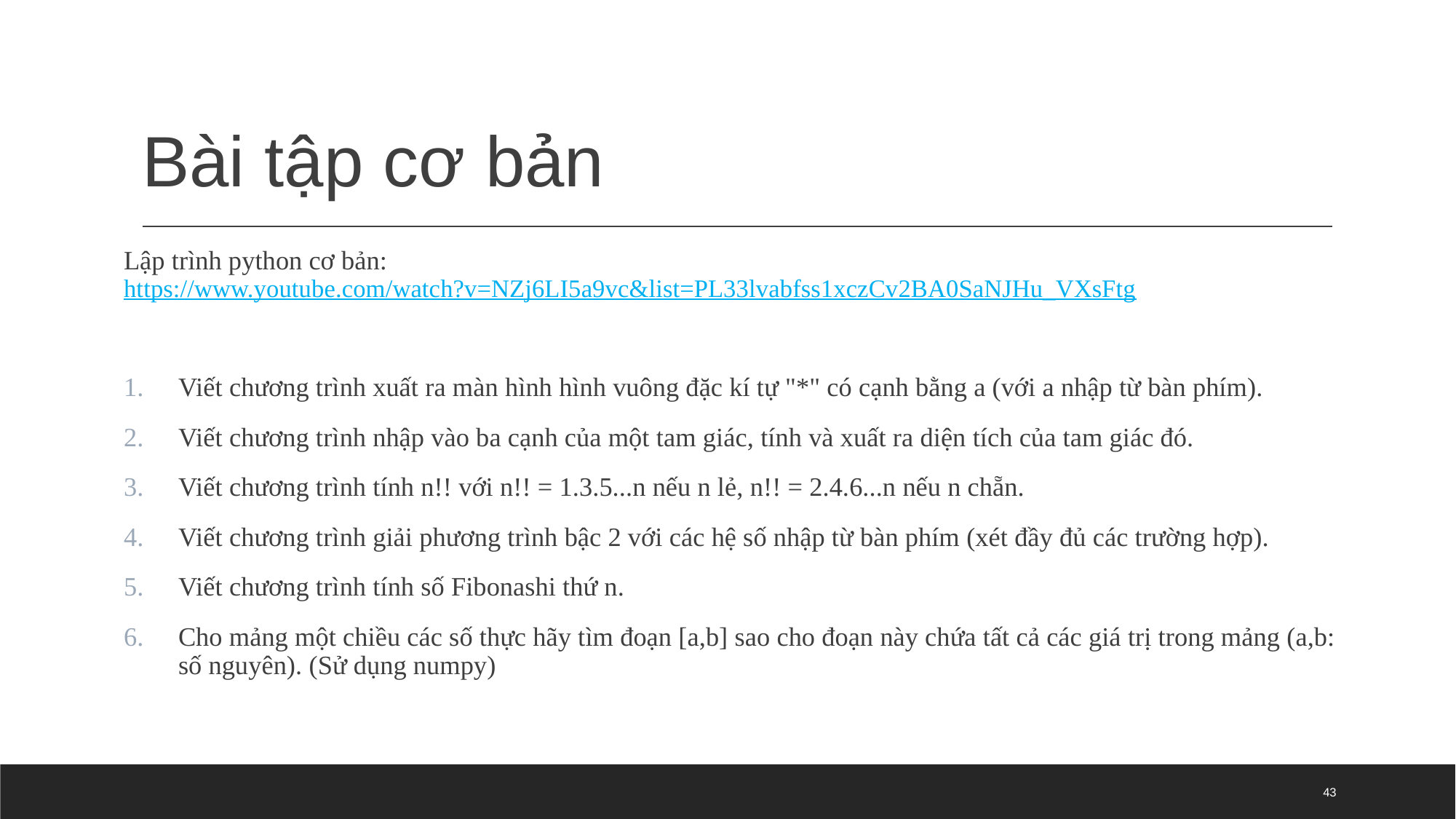

# Bài tập cơ bản

Lập trình python cơ bản: https://www.youtube.com/watch?v=NZj6LI5a9vc&list=PL33lvabfss1xczCv2BA0SaNJHu_VXsFtg

Viết chương trình xuất ra màn hình hình vuông đặc kí tự "*" có cạnh bằng a (với a nhập từ bàn phím).
Viết chương trình nhập vào ba cạnh của một tam giác, tính và xuất ra diện tích của tam giác đó.
Viết chương trình tính n!! với n!! = 1.3.5...n nếu n lẻ, n!! = 2.4.6...n nếu n chẵn.
Viết chương trình giải phương trình bậc 2 với các hệ số nhập từ bàn phím (xét đầy đủ các trường hợp).
Viết chương trình tính số Fibonashi thứ n.
Cho mảng một chiều các số thực hãy tìm đoạn [a,b] sao cho đoạn này chứa tất cả các giá trị trong mảng (a,b: số nguyên). (Sử dụng numpy)

43